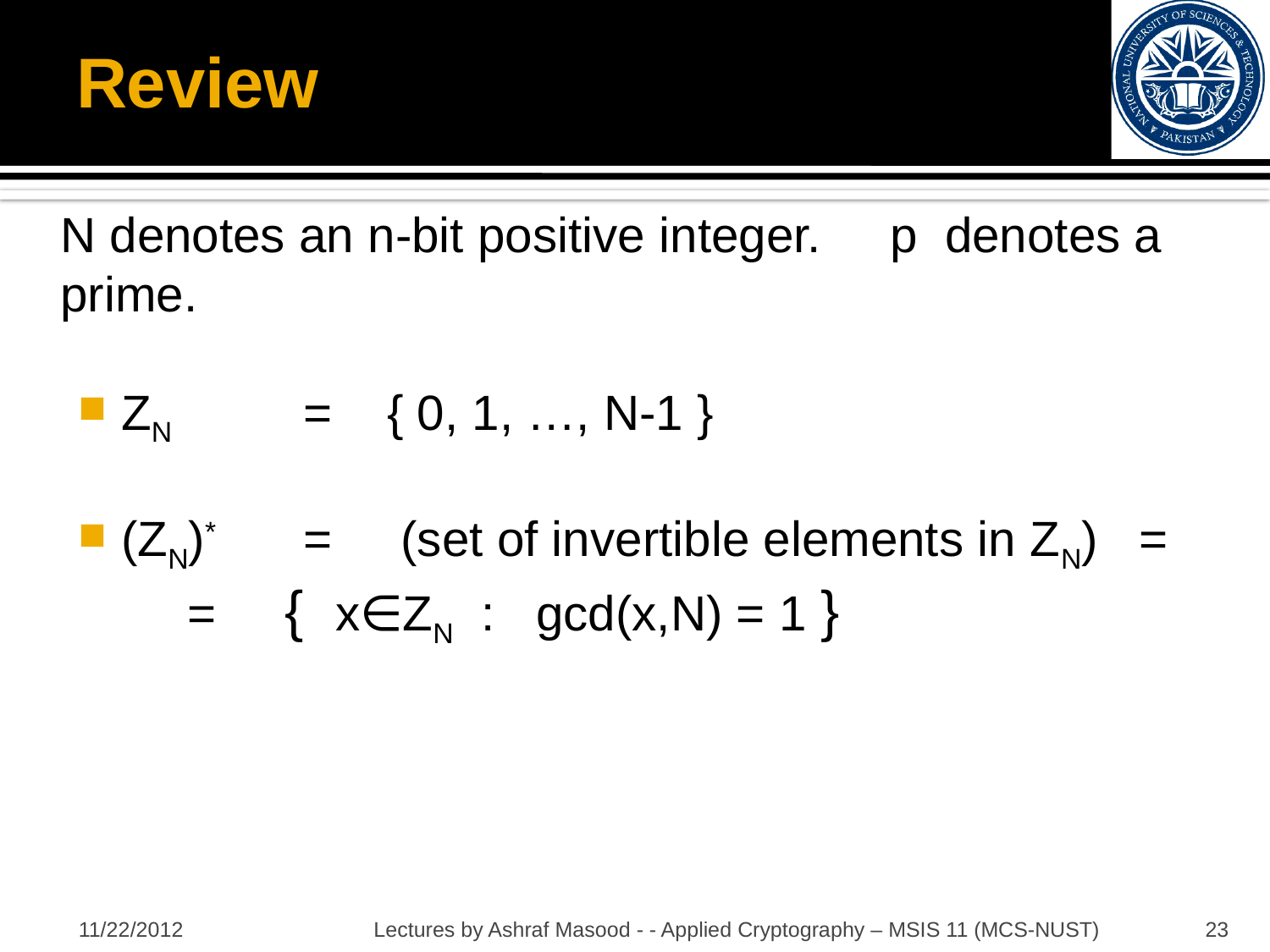

# Review
N denotes an n-bit positive integer.     p  denotes a prime.

ZN	=    { 0, 1, …, N-1 }

(ZN)*	=     (set of invertible elements in ZN)   =
	=     {  x∈ZN  :   gcd(x,N) = 1 }

11/22/2012
Lectures by Ashraf Masood - - Applied Cryptography – MSIS 11 (MCS-NUST)
23